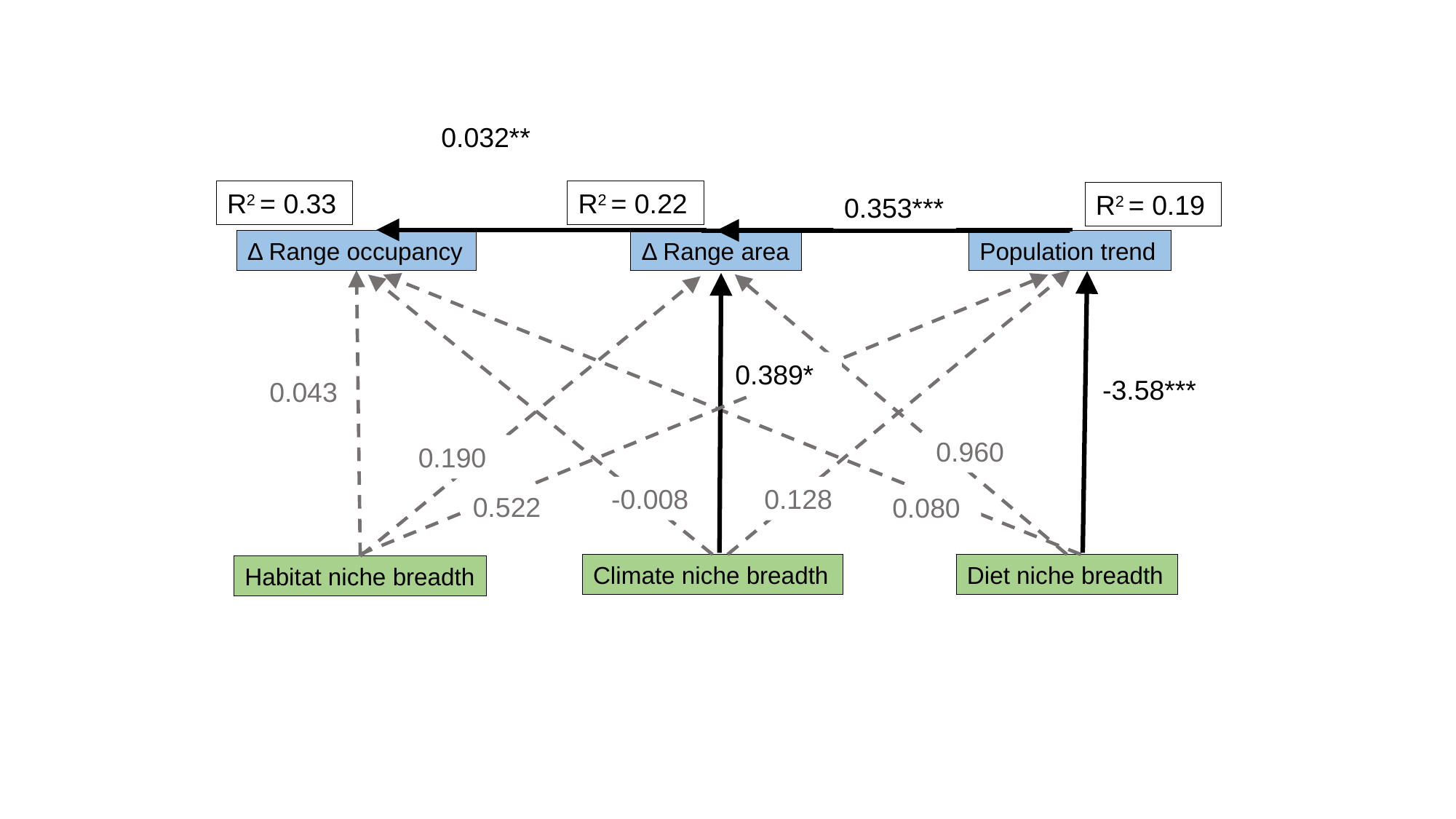

0.032**
R2 = 0.33
R2 = 0.22
R2 = 0.19
0.353***
Δ Range occupancy
Δ Range area
Population trend
0.389*
-3.58***
0.043
0.960
0.190
-0.008
0.128
0.522
0.080
Climate niche breadth
Diet niche breadth
Habitat niche breadth